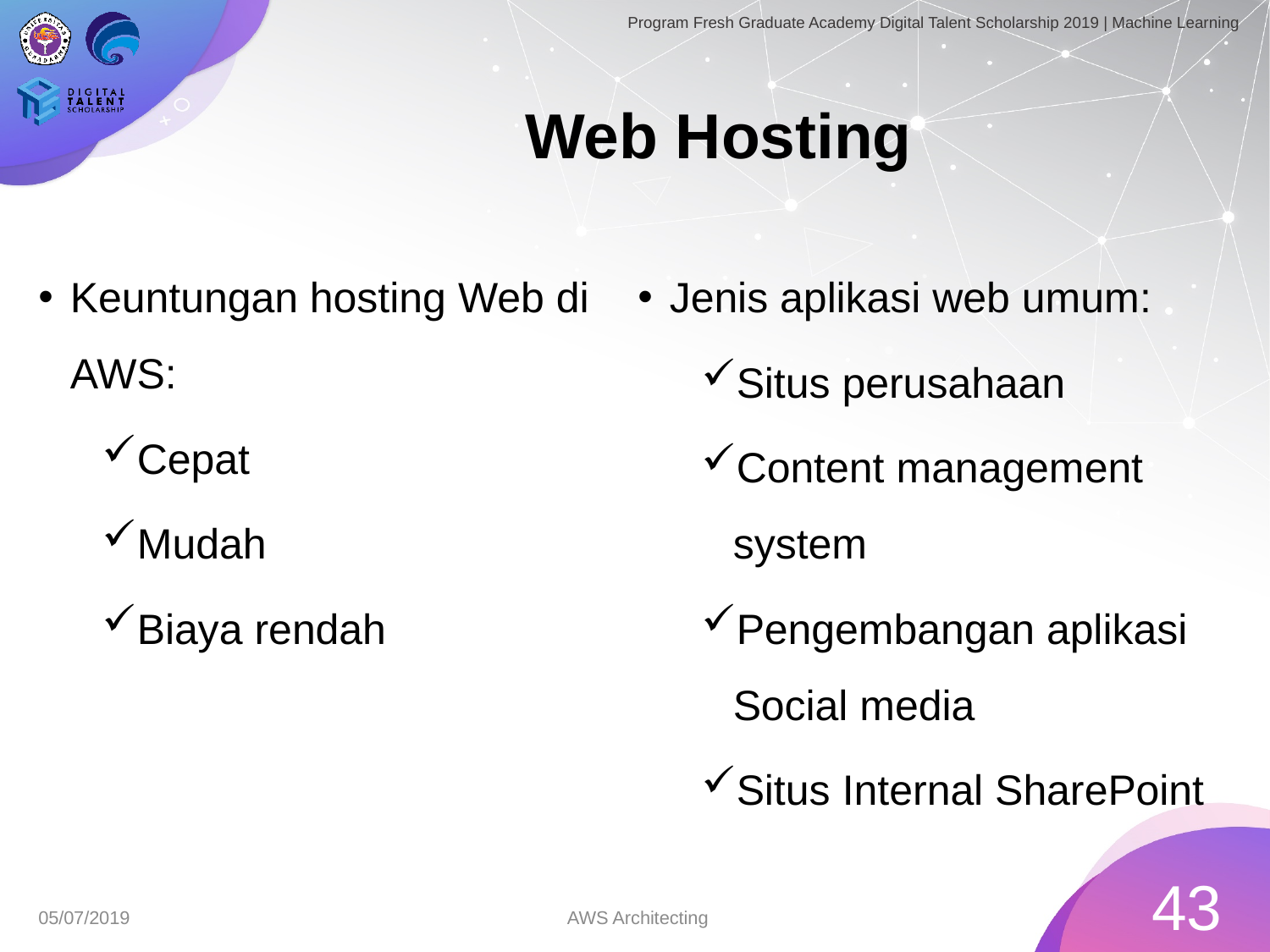

# Web Hosting
Keuntungan hosting Web di AWS:
Cepat
Mudah
Biaya rendah

Jenis aplikasi web umum:
Situs perusahaan
Content management  system
Pengembangan aplikasi Social media
Situs Internal SharePoint
43
AWS Architecting
05/07/2019